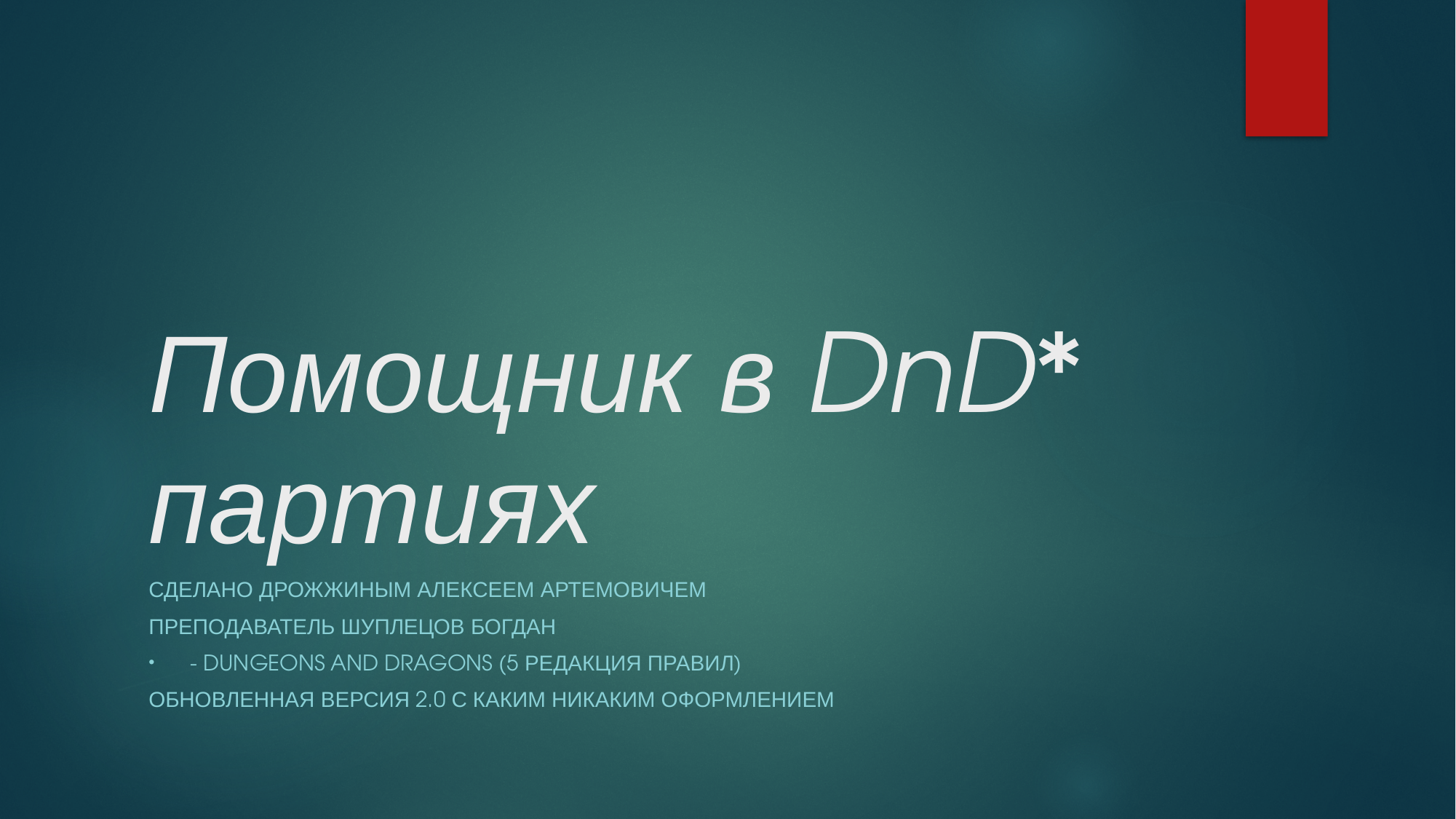

# Помощник в DnD* партиях
Сделано Дрожжиным Алексеем Артемовичем
Преподаватель Шуплецов Богдан
- Dungeons and Dragons (5 редакция правил)
Обновленная версия 2.0 с каким никаким оформлением